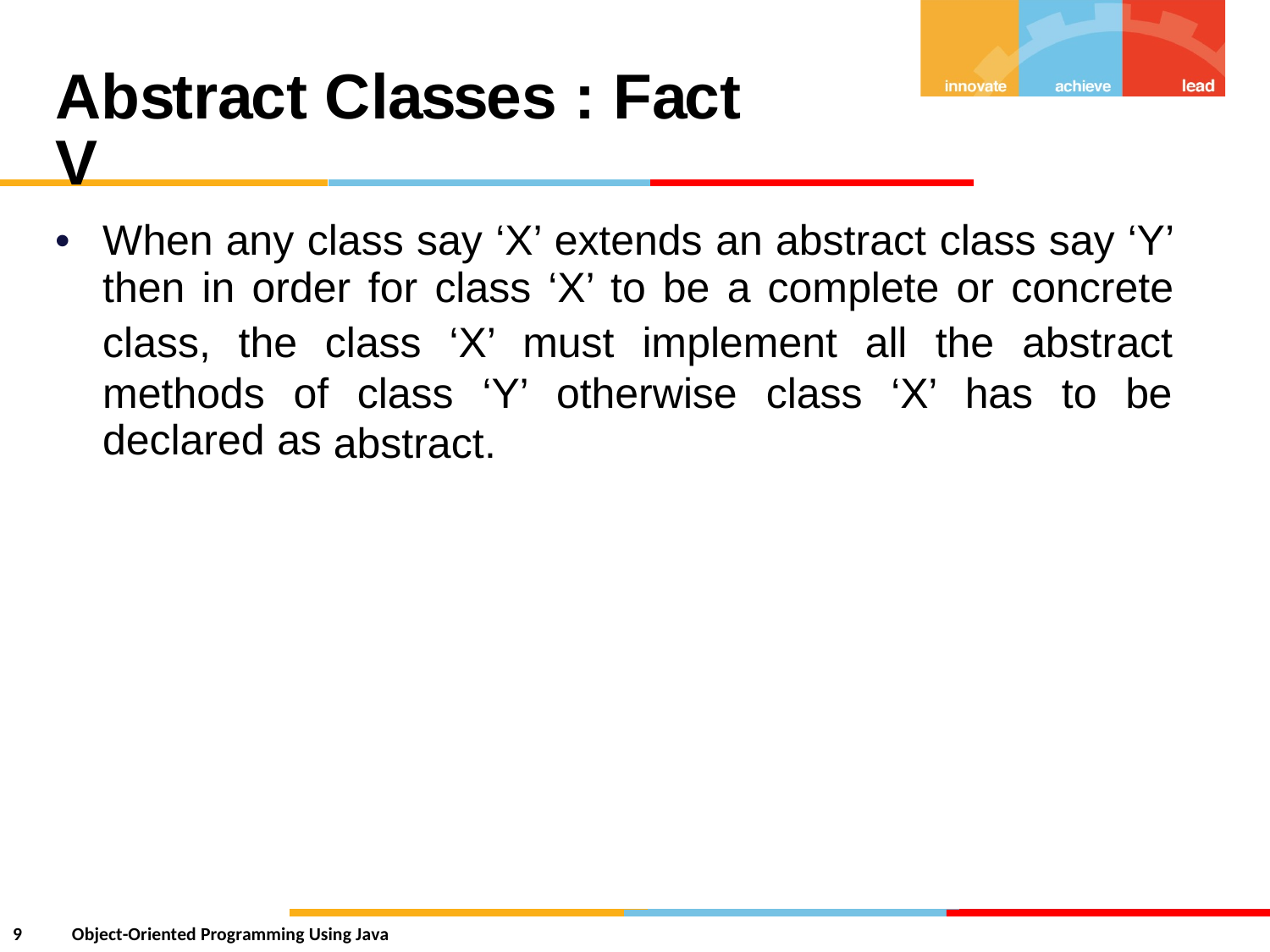

Abstract Classes : Fact V

•
When any class say ‘X’ extends an abstract class say ‘Y’
then in order for class ‘X’ to be a complete or concrete
class,
the
class
‘X’
must
implement
all
the
abstract
methods
declared
of
as
class
‘Y’
otherwise
class
‘X’
has
to
be
abstract.

9
Object-Oriented Programming Using Java